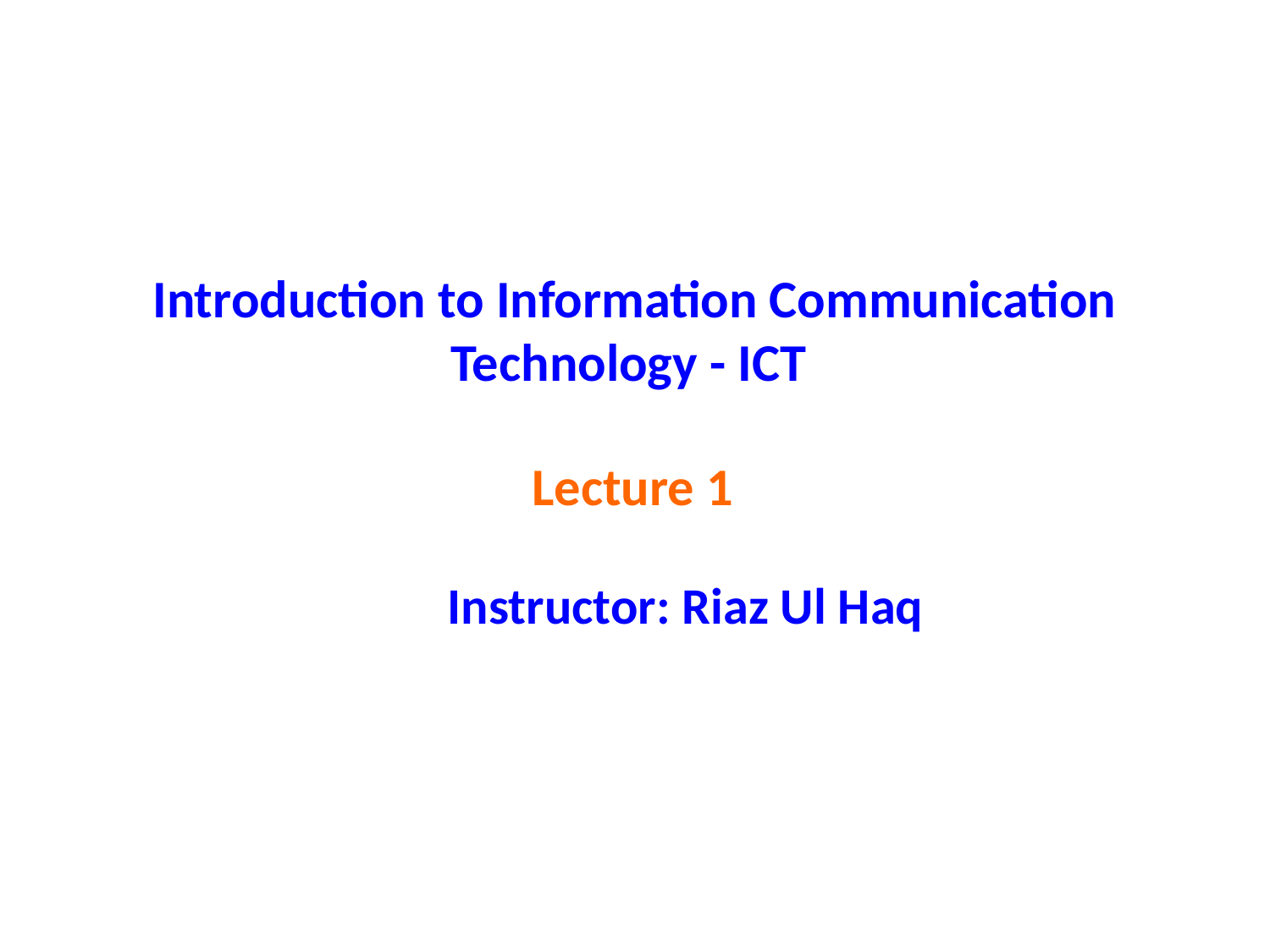

Introduction to Information Communication Technology - ICT
Lecture 1
Instructor: Riaz Ul Haq